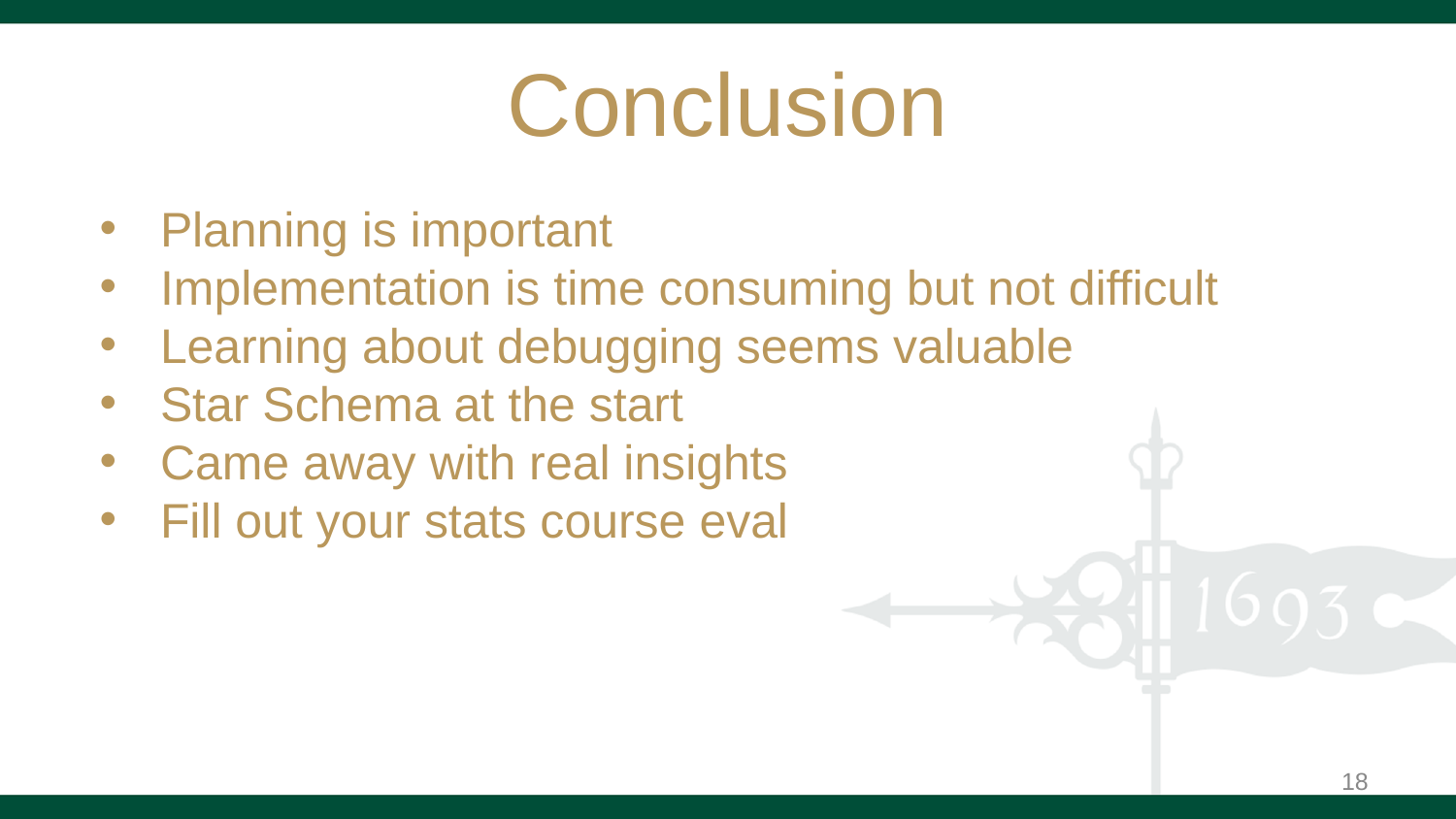

# Conclusion
Planning is important
Implementation is time consuming but not difficult
Learning about debugging seems valuable
Star Schema at the start
Came away with real insights
Fill out your stats course eval
18